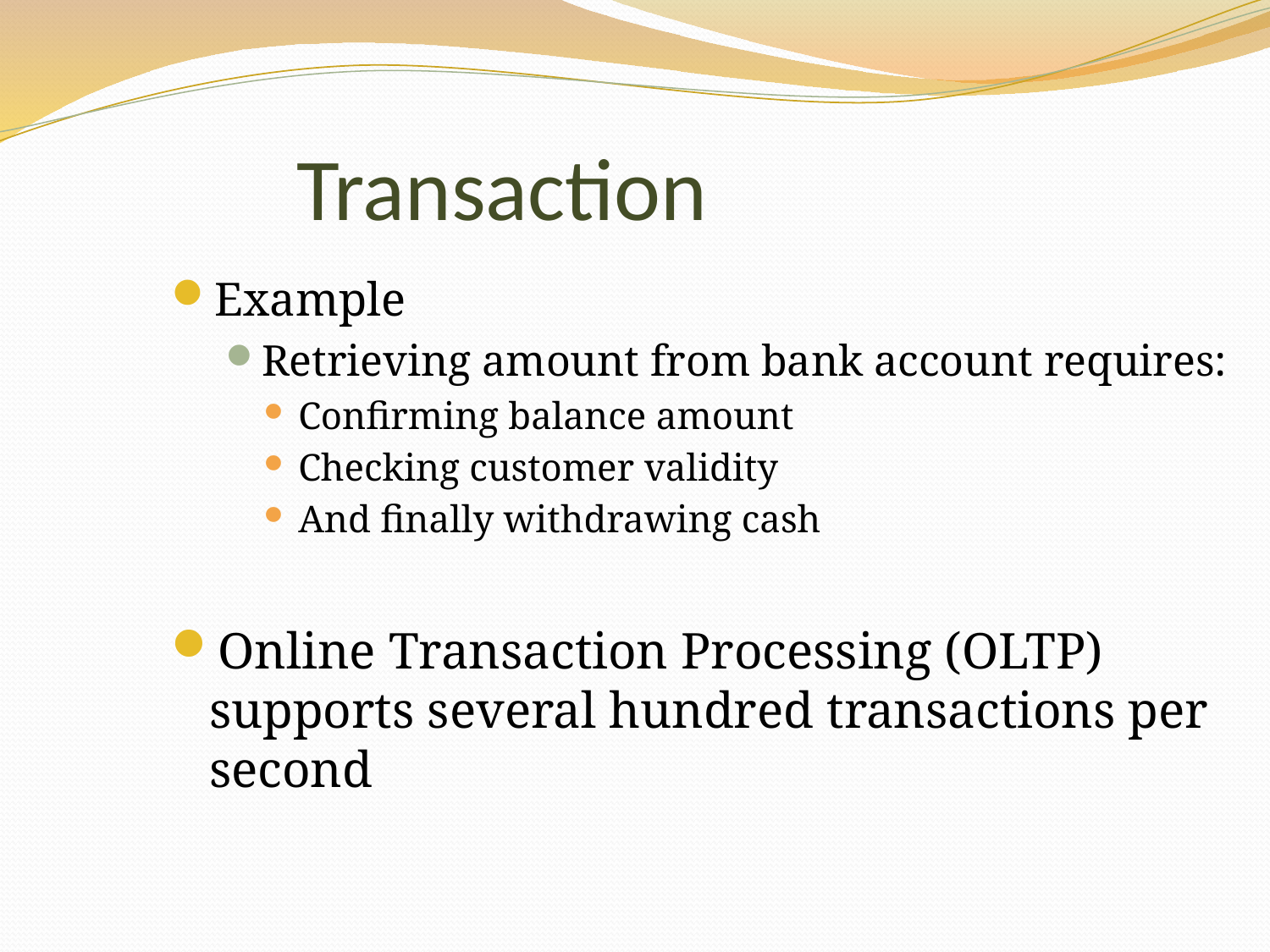

Transaction
Example
Retrieving amount from bank account requires:
Confirming balance amount
Checking customer validity
And finally withdrawing cash

Online Transaction Processing (OLTP) supports several hundred transactions per second